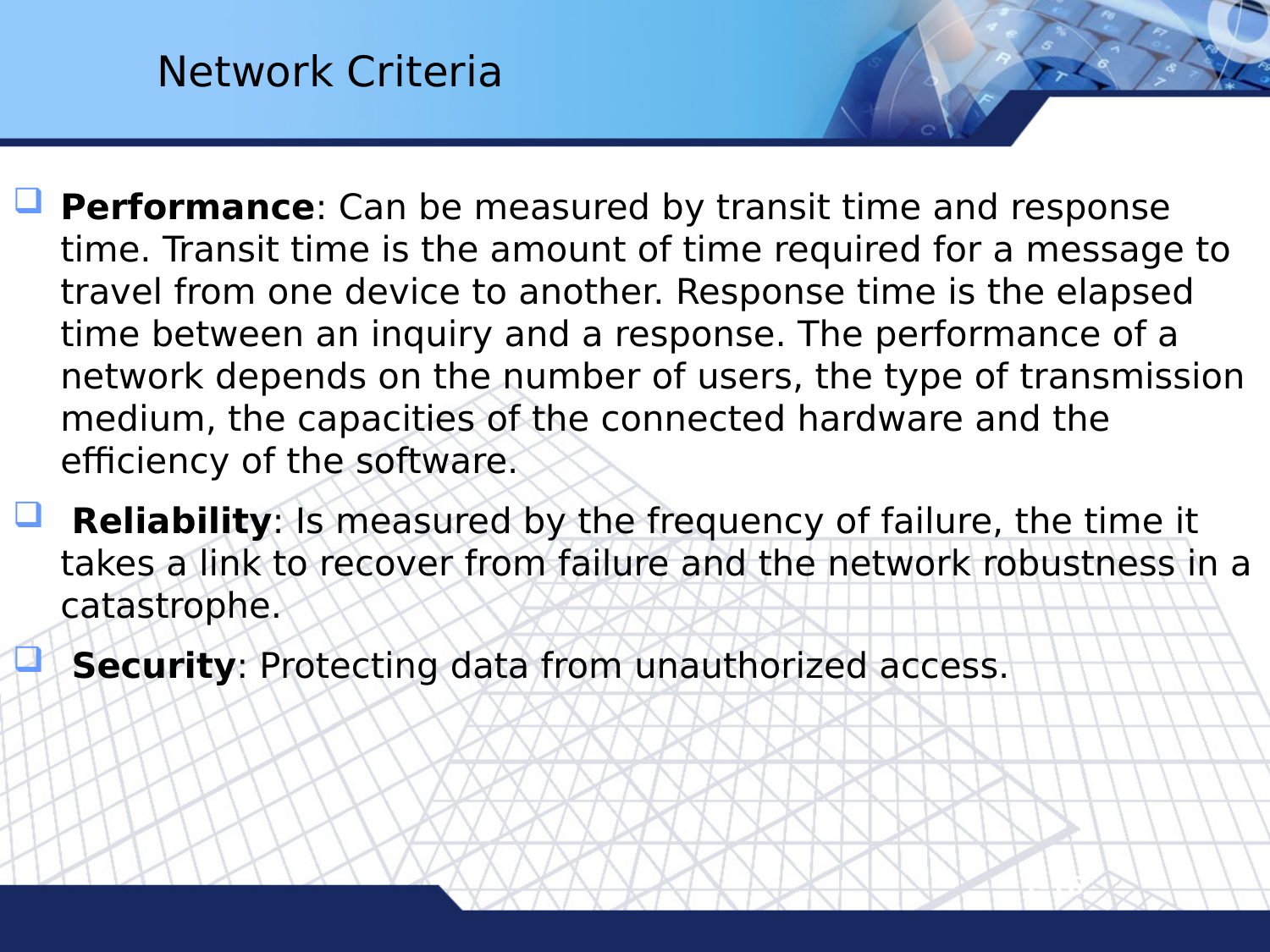

# Network Criteria
Performance: Can be measured by transit time and response time. Transit time is the amount of time required for a message to travel from one device to another. Response time is the elapsed time between an inquiry and a response. The performance of a network depends on the number of users, the type of transmission medium, the capacities of the connected hardware and the efficiency of the software.
 Reliability: Is measured by the frequency of failure, the time it takes a link to recover from failure and the network robustness in a catastrophe.
 Security: Protecting data from unauthorized access.
1-16